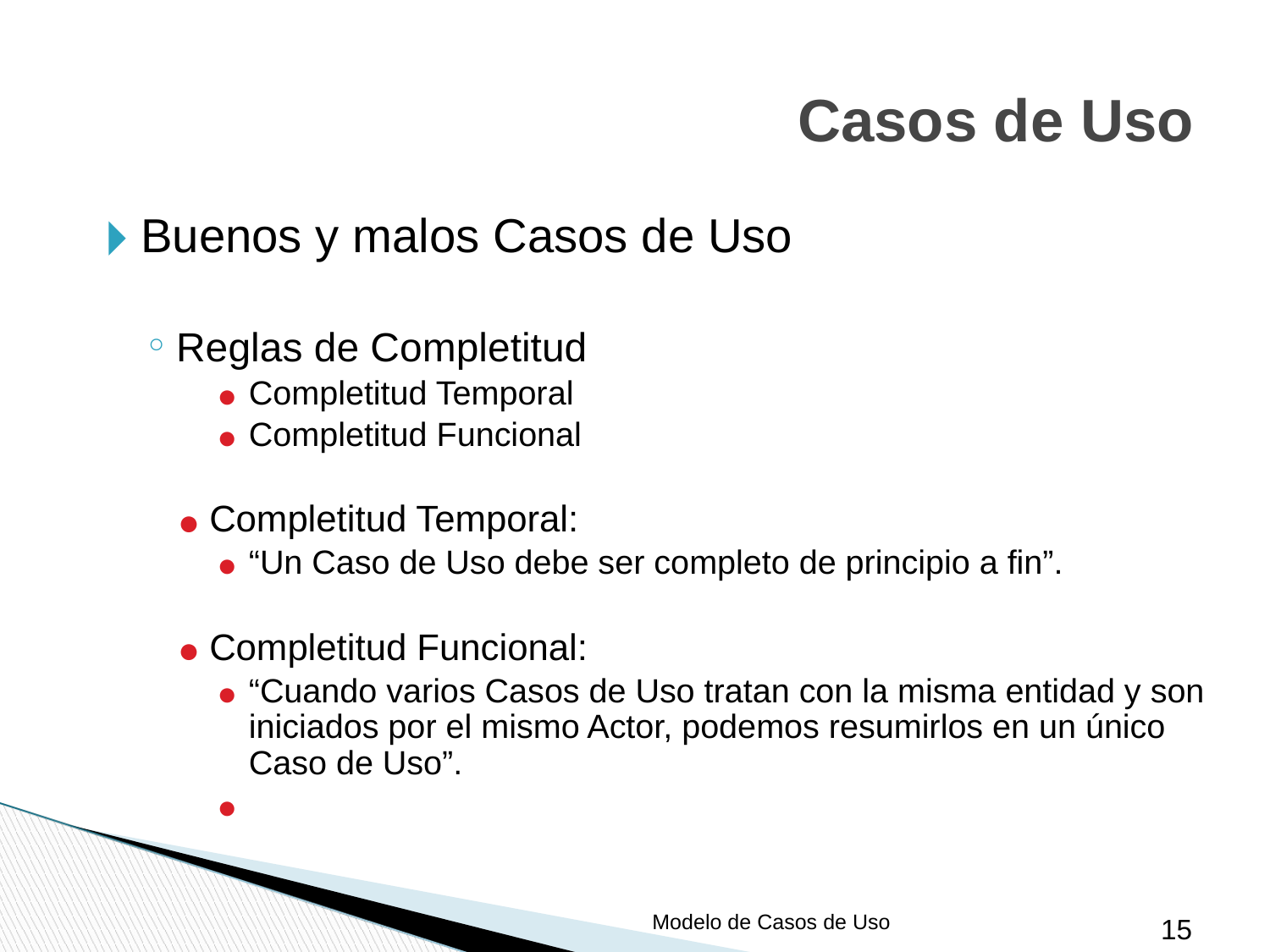

Casos de Uso
Buenos y malos Casos de Uso

Reglas de Completitud
Completitud Temporal
Completitud Funcional

Completitud Temporal:
“Un Caso de Uso debe ser completo de principio a fin”.

Completitud Funcional:
“Cuando varios Casos de Uso tratan con la misma entidad y son iniciados por el mismo Actor, podemos resumirlos en un único Caso de Uso”.

Modelo de Casos de Uso
15